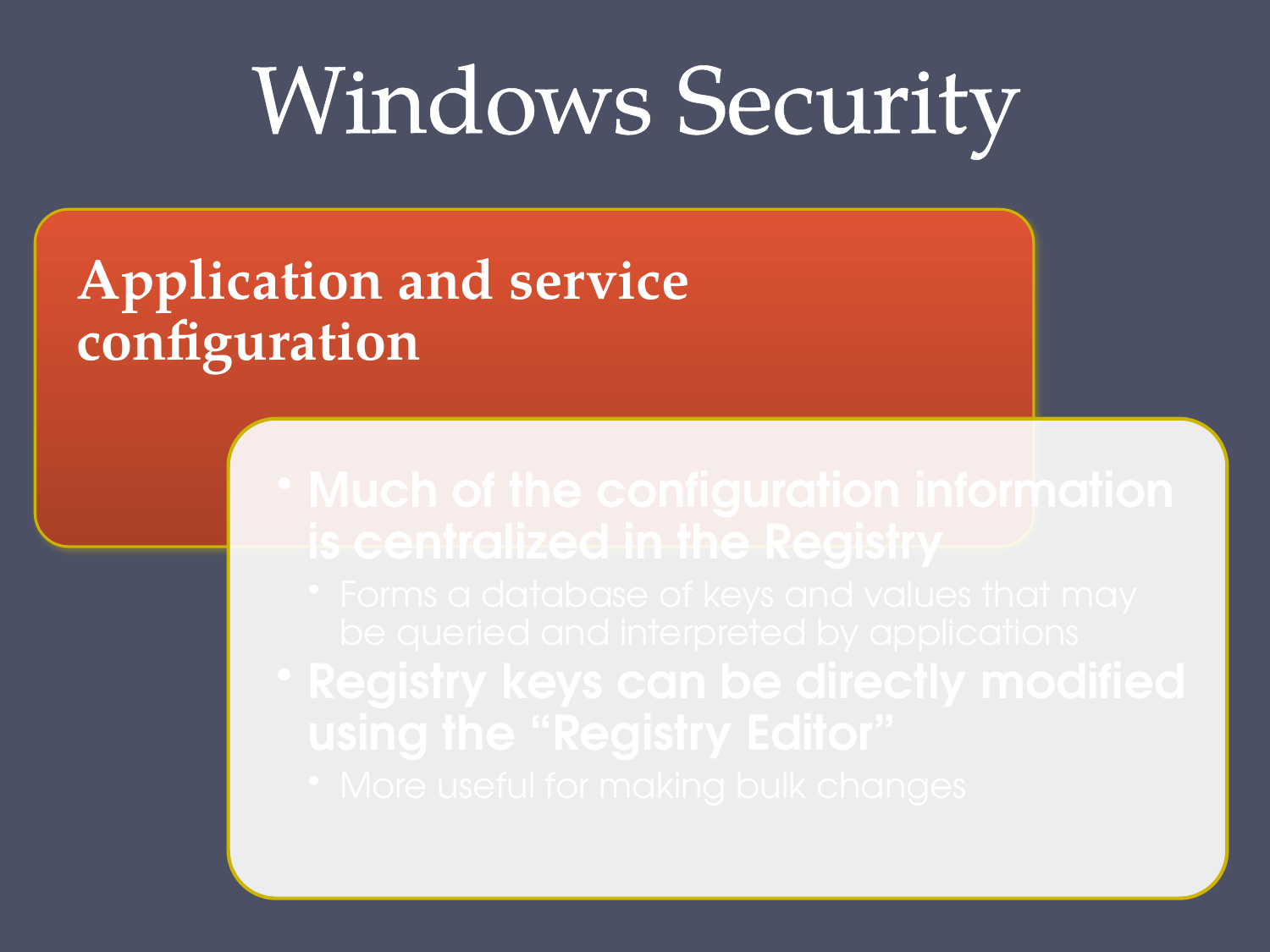

# Windows Security
Application and service configuration
Much of the configuration information is centralized in the Registry
Forms a database of keys and values that may be queried and interpreted by applications
Registry keys can be directly modified using the “Registry Editor”
More useful for making bulk changes